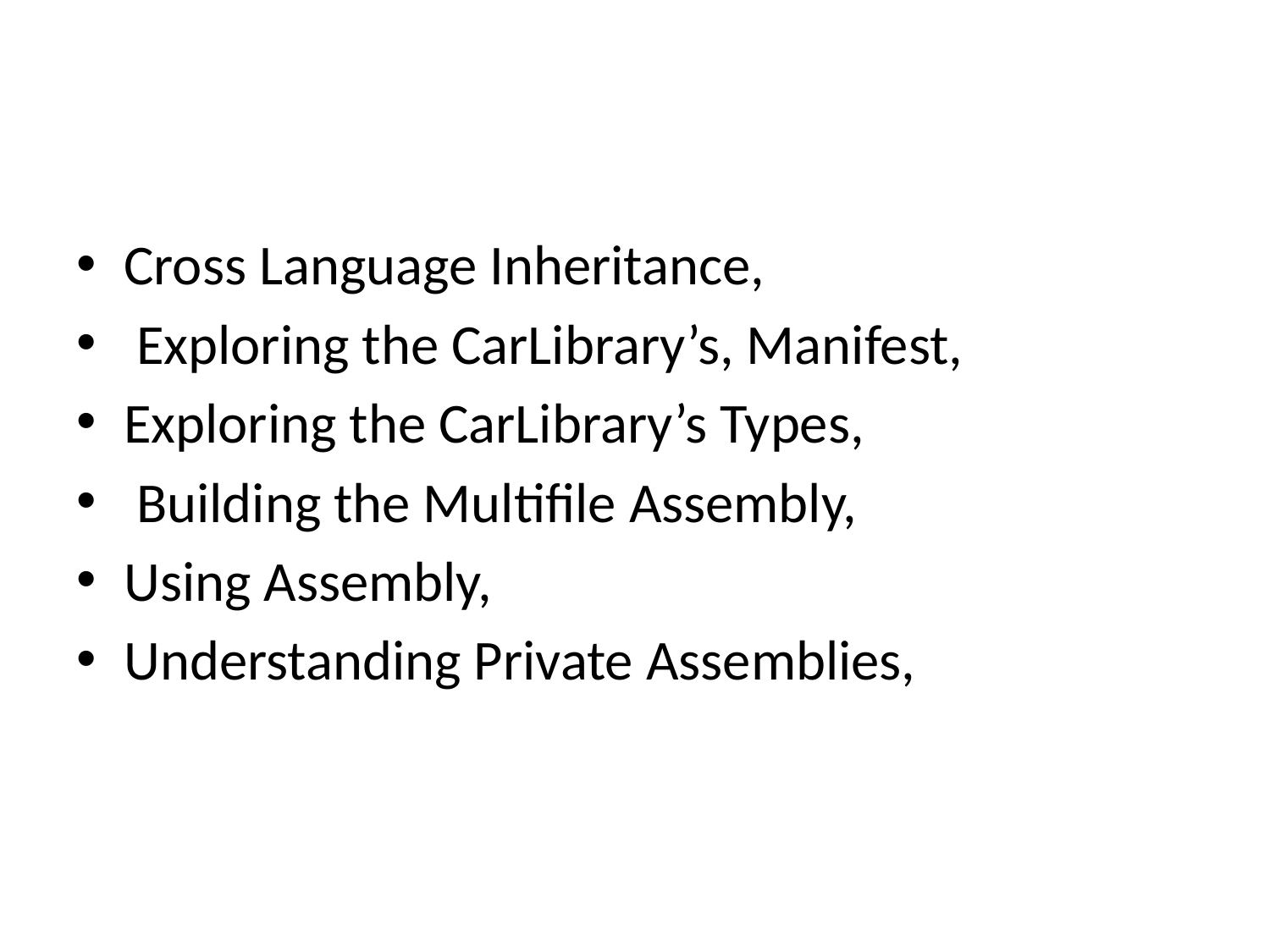

#
Cross Language Inheritance,
 Exploring the CarLibrary’s, Manifest,
Exploring the CarLibrary’s Types,
 Building the Multifile Assembly,
Using Assembly,
Understanding Private Assemblies,